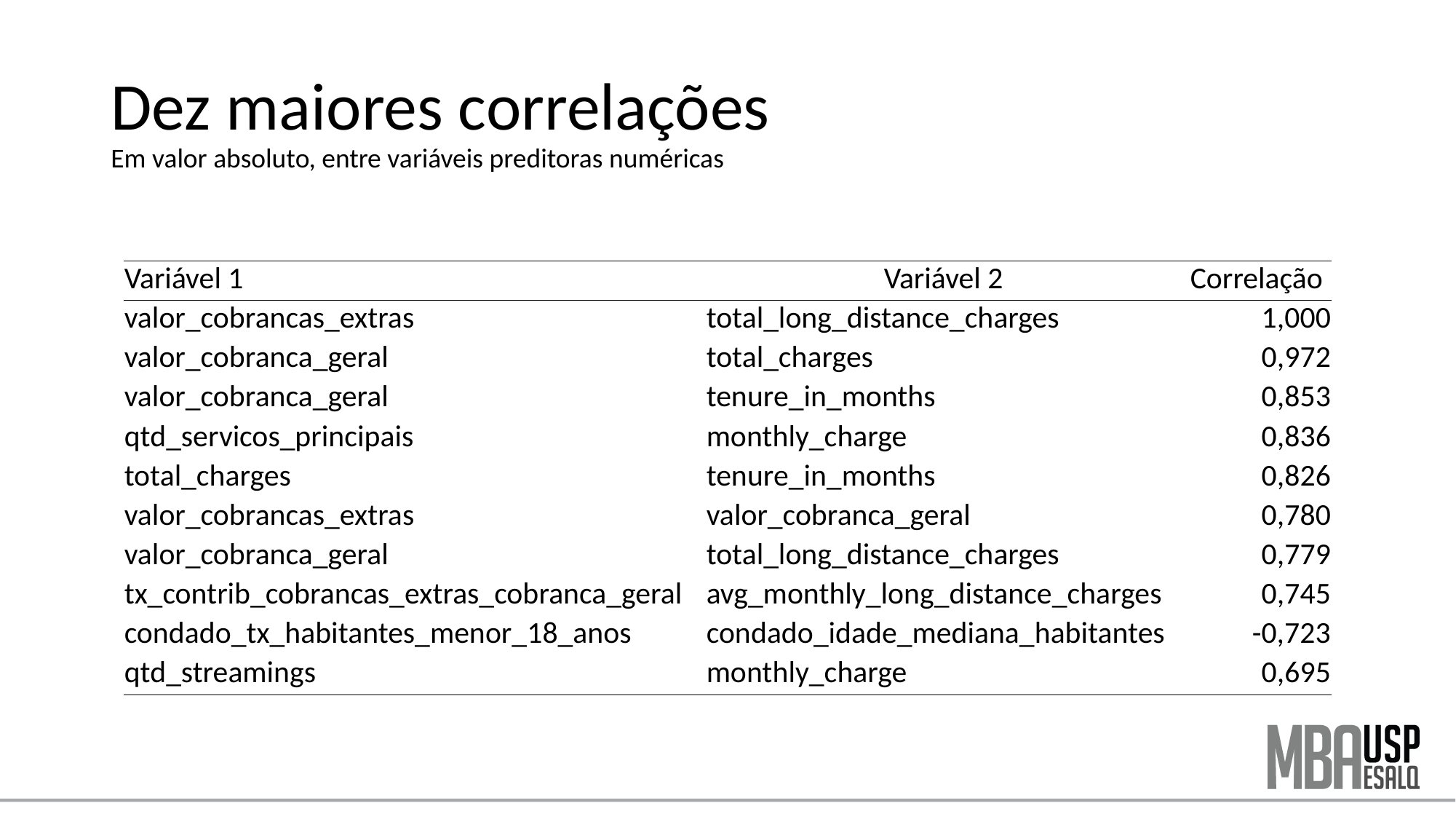

# Dez maiores correlações Em valor absoluto, entre variáveis preditoras numéricas
| Variável 1 | Variável 2 | Correlação |
| --- | --- | --- |
| valor\_cobrancas\_extras | total\_long\_distance\_charges | 1,000 |
| valor\_cobranca\_geral | total\_charges | 0,972 |
| valor\_cobranca\_geral | tenure\_in\_months | 0,853 |
| qtd\_servicos\_principais | monthly\_charge | 0,836 |
| total\_charges | tenure\_in\_months | 0,826 |
| valor\_cobrancas\_extras | valor\_cobranca\_geral | 0,780 |
| valor\_cobranca\_geral | total\_long\_distance\_charges | 0,779 |
| tx\_contrib\_cobrancas\_extras\_cobranca\_geral | avg\_monthly\_long\_distance\_charges | 0,745 |
| condado\_tx\_habitantes\_menor\_18\_anos | condado\_idade\_mediana\_habitantes | -0,723 |
| qtd\_streamings | monthly\_charge | 0,695 |